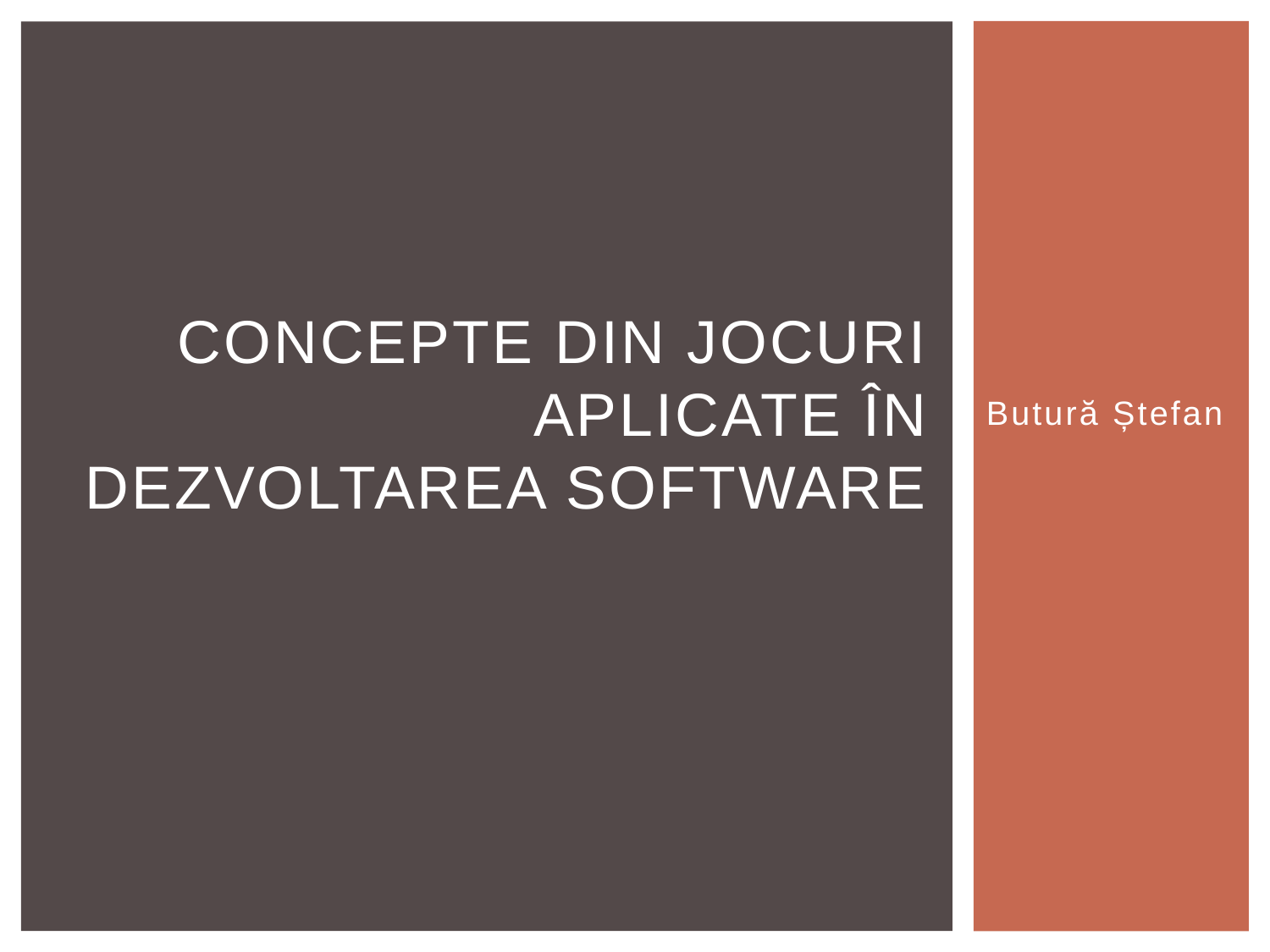

# Concepte din jocuri aplicate în dezvoltarea software
Butură Ștefan